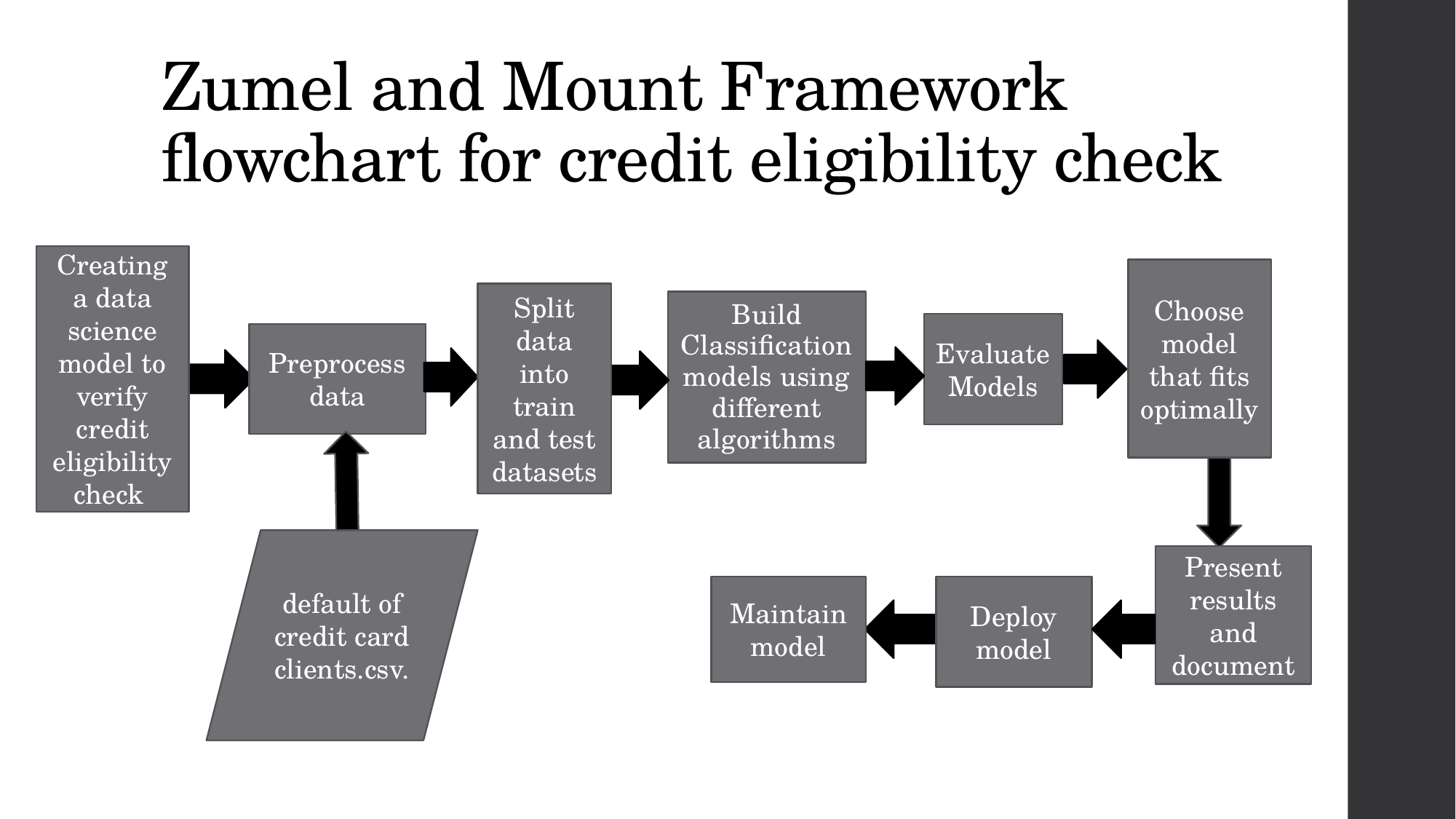

# Zumel and Mount Framework flowchart for credit eligibility check
Creating a data science model to verify credit eligibility check
Choose model that fits optimally
Split data into train and test datasets
Build Classification models using different algorithms
Evaluate Models
Preprocess data

default of credit card clients.csv.
Present results and document
Maintain model
Deploy model